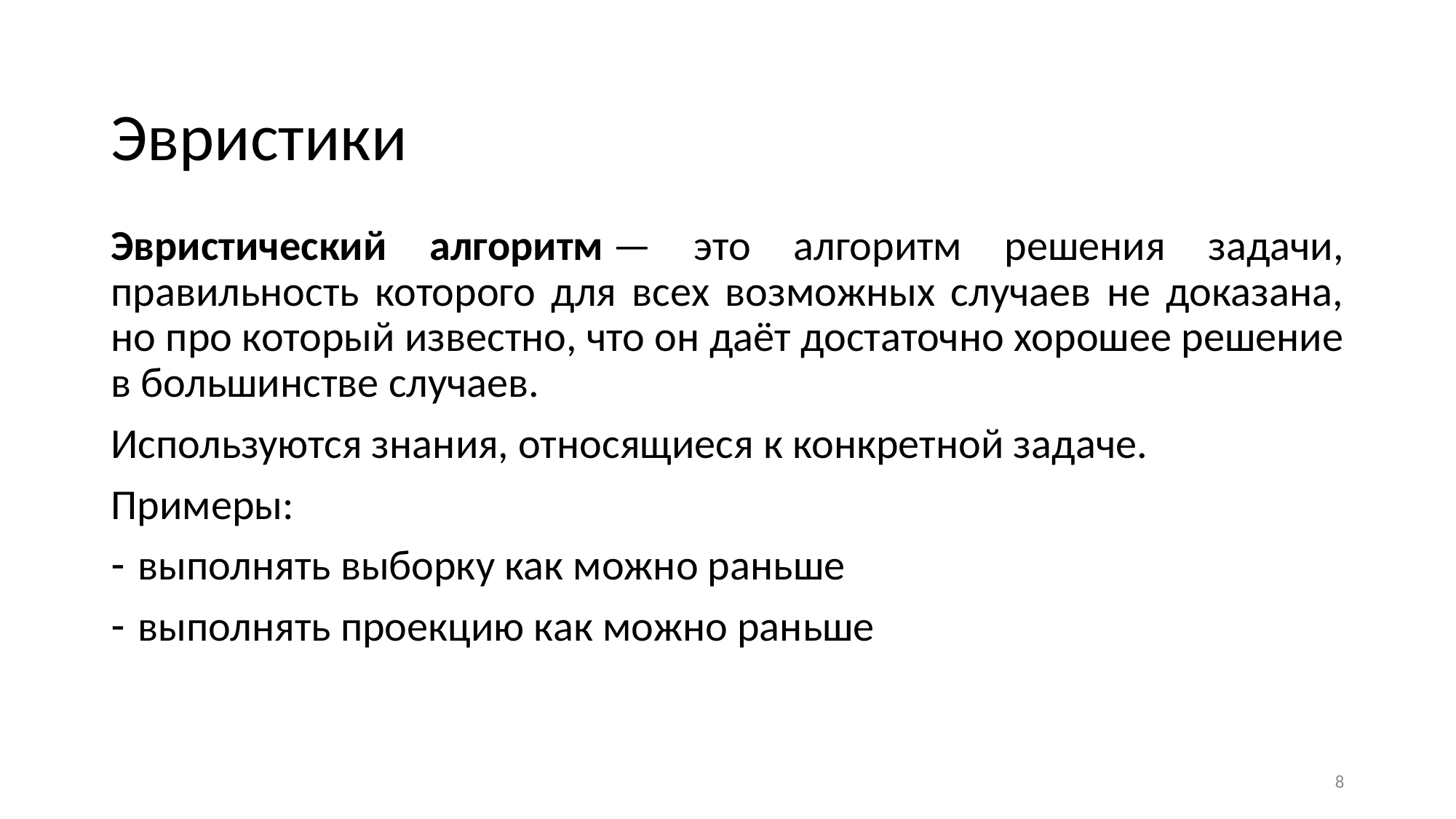

# Эвристики
Эвристический алгоритм — это алгоритм решения задачи, правильность которого для всех возможных случаев не доказана, но про который известно, что он даёт достаточно хорошее решение в большинстве случаев.
Используются знания, относящиеся к конкретной задаче.
Примеры:
выполнять выборку как можно раньше
выполнять проекцию как можно раньше

8